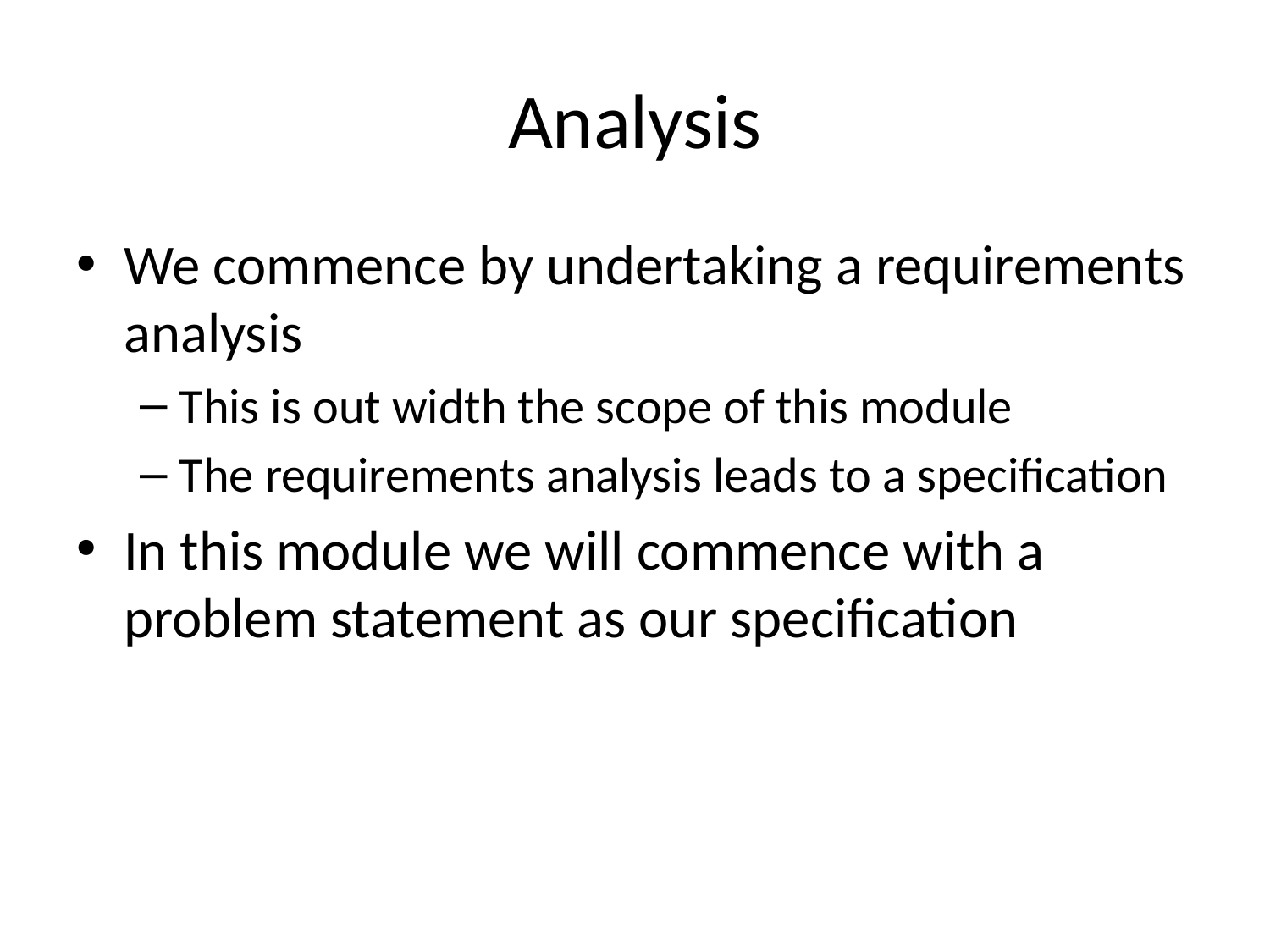

# Analysis
We commence by undertaking a requirements analysis
This is out width the scope of this module
The requirements analysis leads to a specification
In this module we will commence with a problem statement as our specification